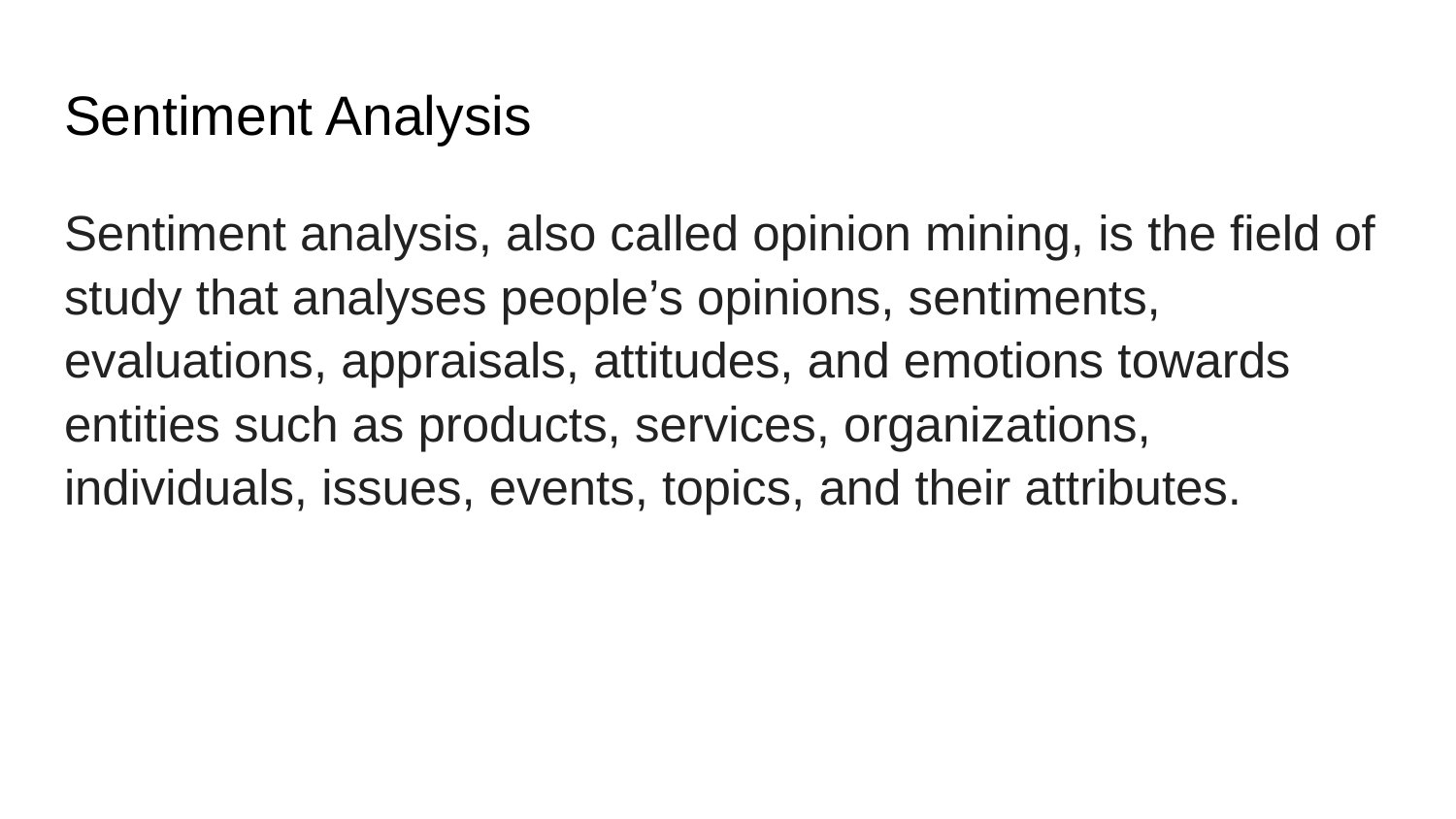

# Sentiment Analysis
Sentiment analysis, also called opinion mining, is the field of study that analyses people’s opinions, sentiments, evaluations, appraisals, attitudes, and emotions towards entities such as products, services, organizations, individuals, issues, events, topics, and their attributes.